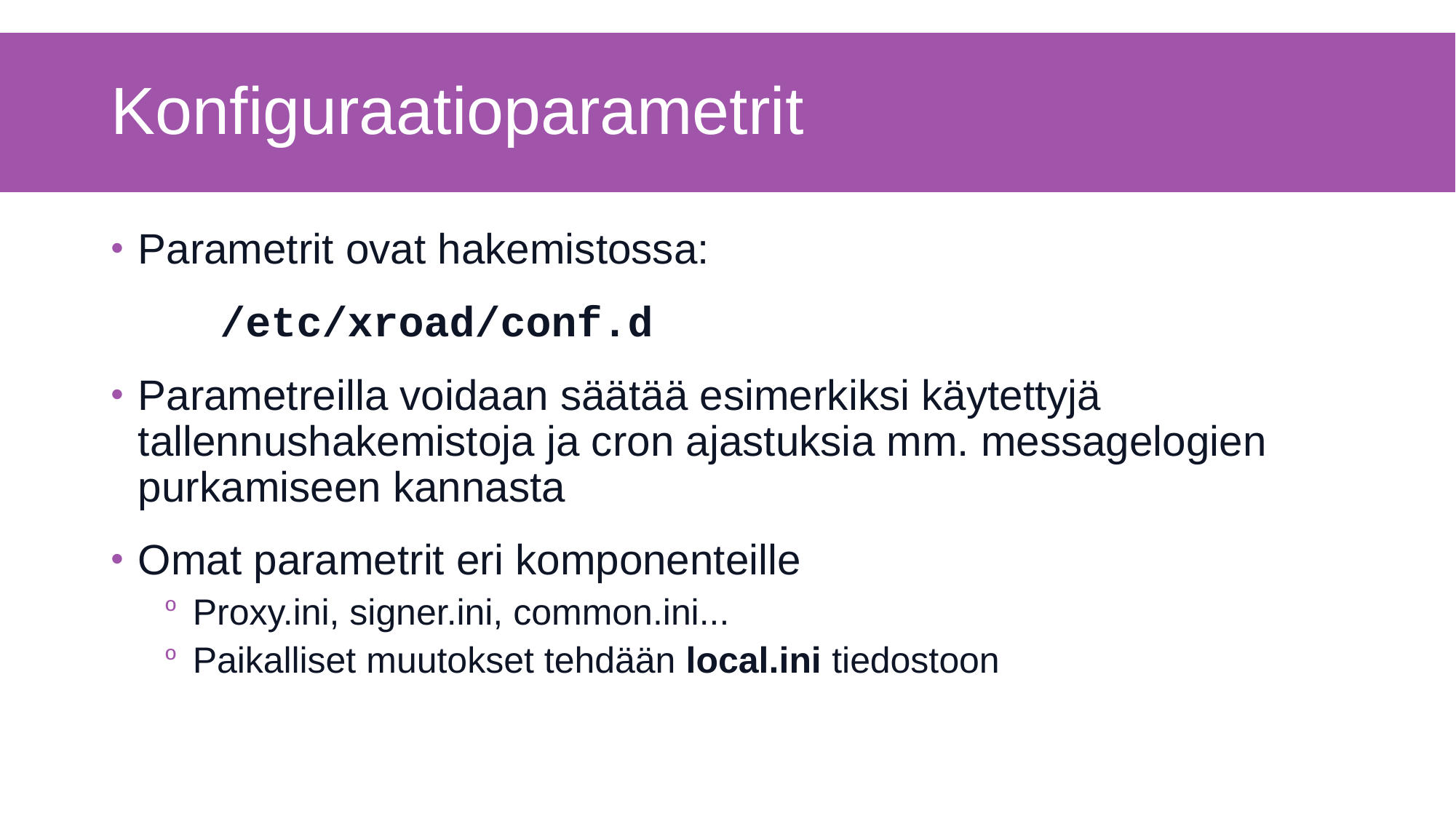

# Konfiguraatioparametrit
Parametrit ovat hakemistossa:
	/etc/xroad/conf.d
Parametreilla voidaan säätää esimerkiksi käytettyjä tallennushakemistoja ja cron ajastuksia mm. messagelogien purkamiseen kannasta
Omat parametrit eri komponenteille
Proxy.ini, signer.ini, common.ini...
Paikalliset muutokset tehdään local.ini tiedostoon